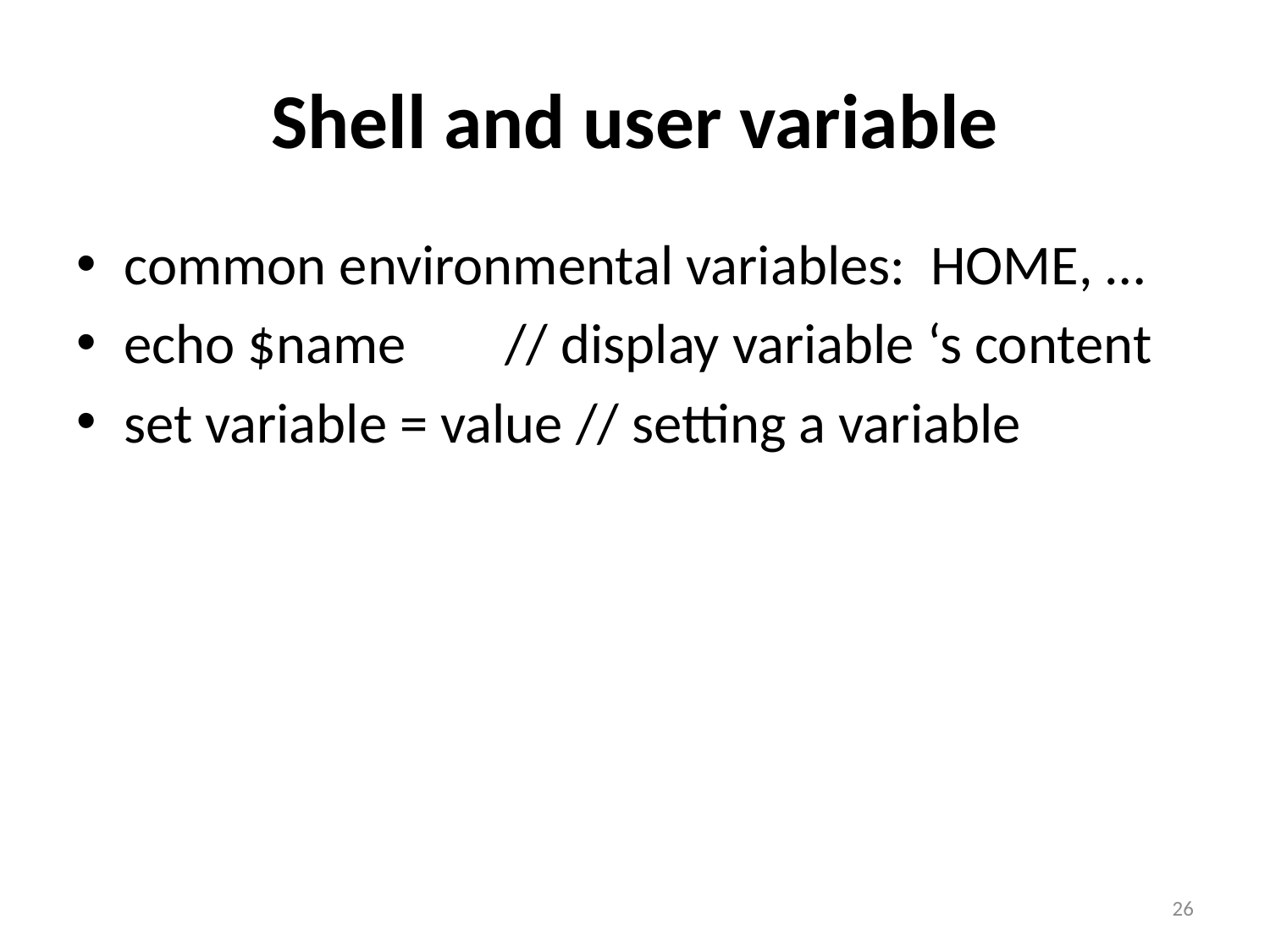

# Shell and user variable
common environmental variables:  HOME, …
echo $name	// display variable ‘s content
set variable = value // setting a variable

26